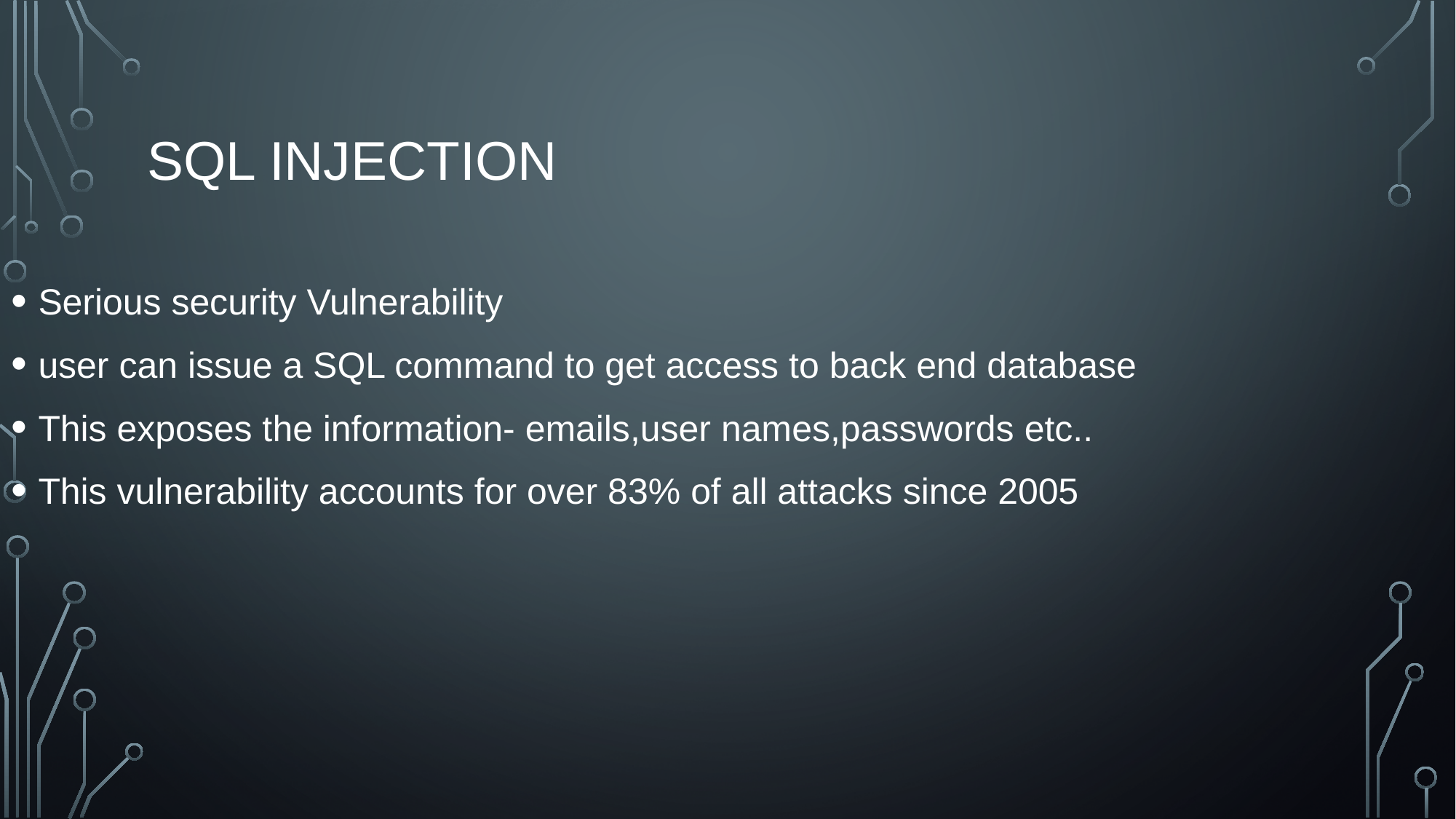

# Sql injection
Serious security Vulnerability
user can issue a SQL command to get access to back end database
This exposes the information- emails,user names,passwords etc..
This vulnerability accounts for over 83% of all attacks since 2005